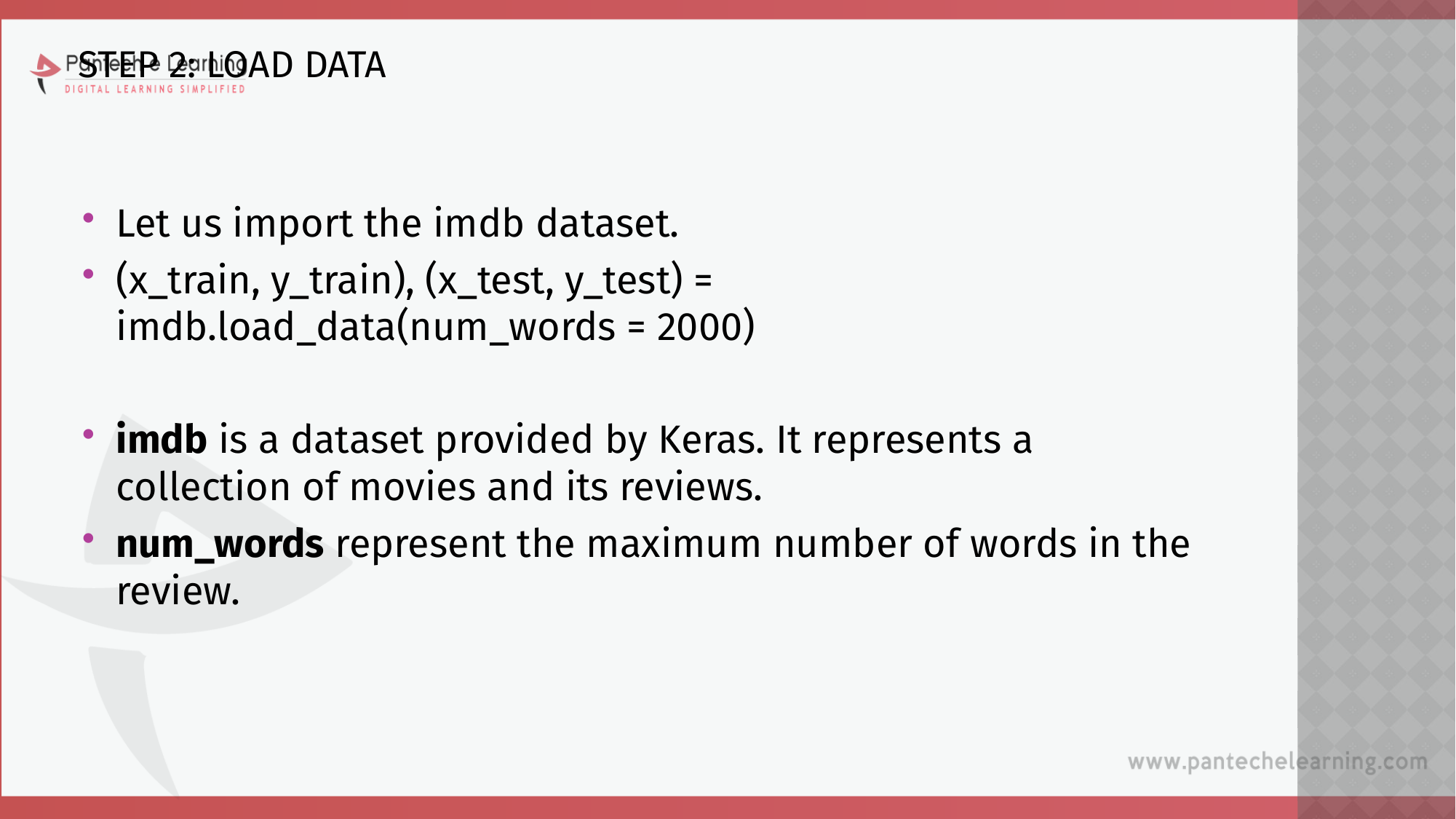

# Step 2: Load data
Let us import the imdb dataset.
(x_train, y_train), (x_test, y_test) = imdb.load_data(num_words = 2000)

imdb is a dataset provided by Keras. It represents a collection of movies and its reviews.
num_words represent the maximum number of words in the review.